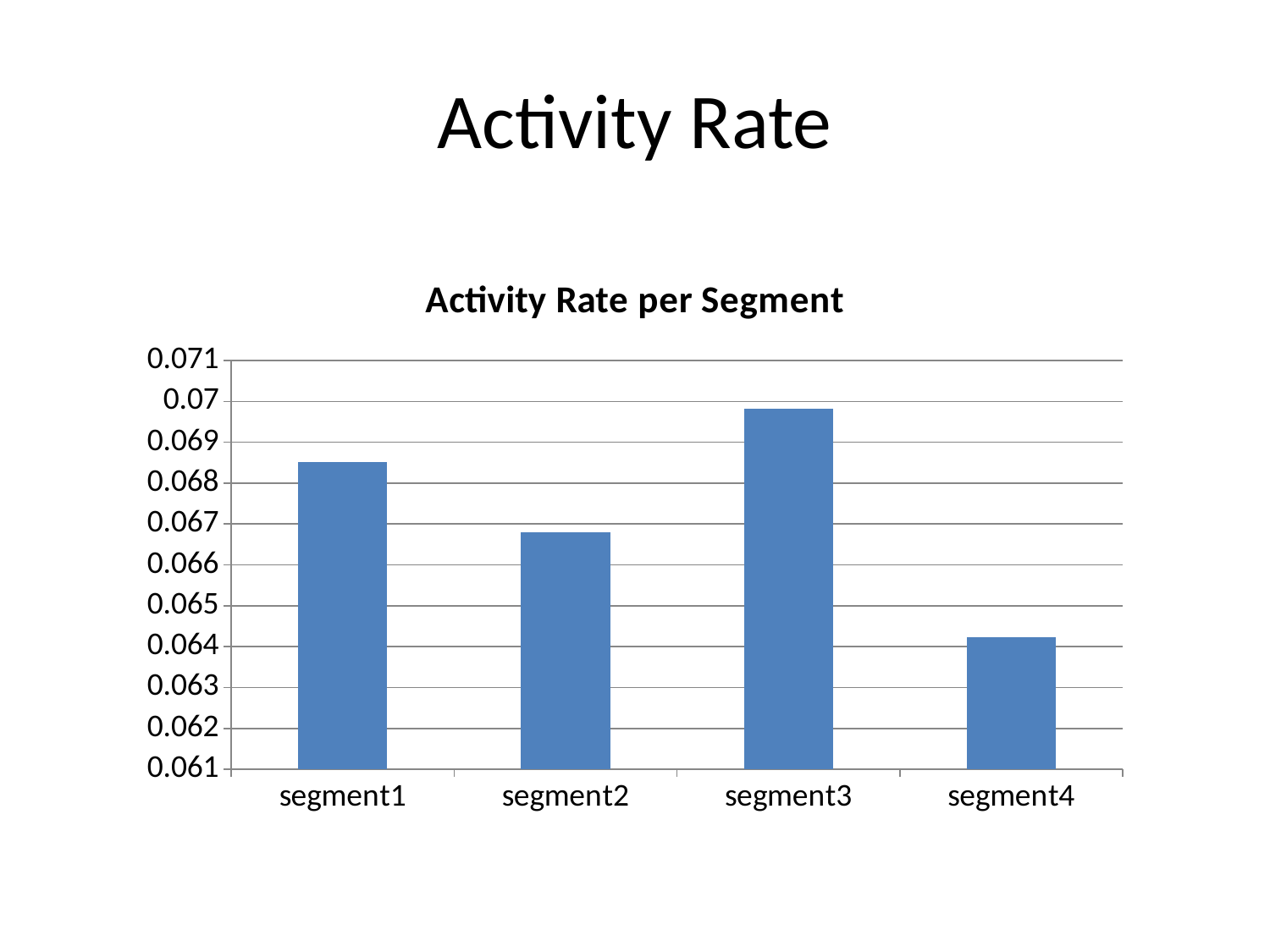

# Activity Rate

### Chart: Activity Rate per Segment

| Category | Nananas |
|---|---|
| segment1 | 0.06852055585944943 |
| segment2 | 0.06679645045452935 |
| segment3 | 0.06981834137033431 |
| segment4 | 0.06423027837780554 |